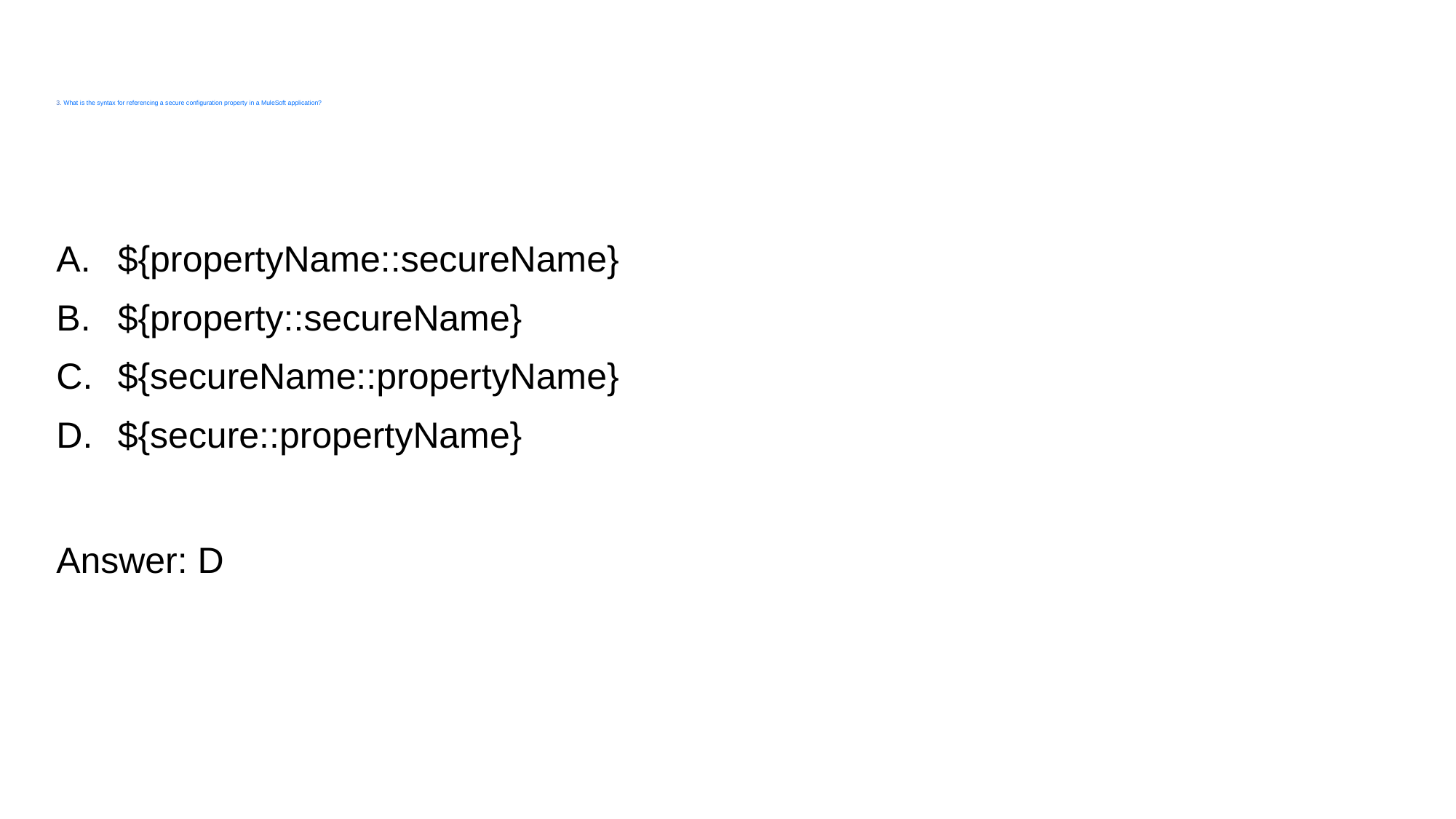

# 3. What is the syntax for referencing a secure configuration property in a MuleSoft application?

${propertyName::secureName}
${property::secureName}
${secureName::propertyName}
${secure::propertyName}

Answer: D